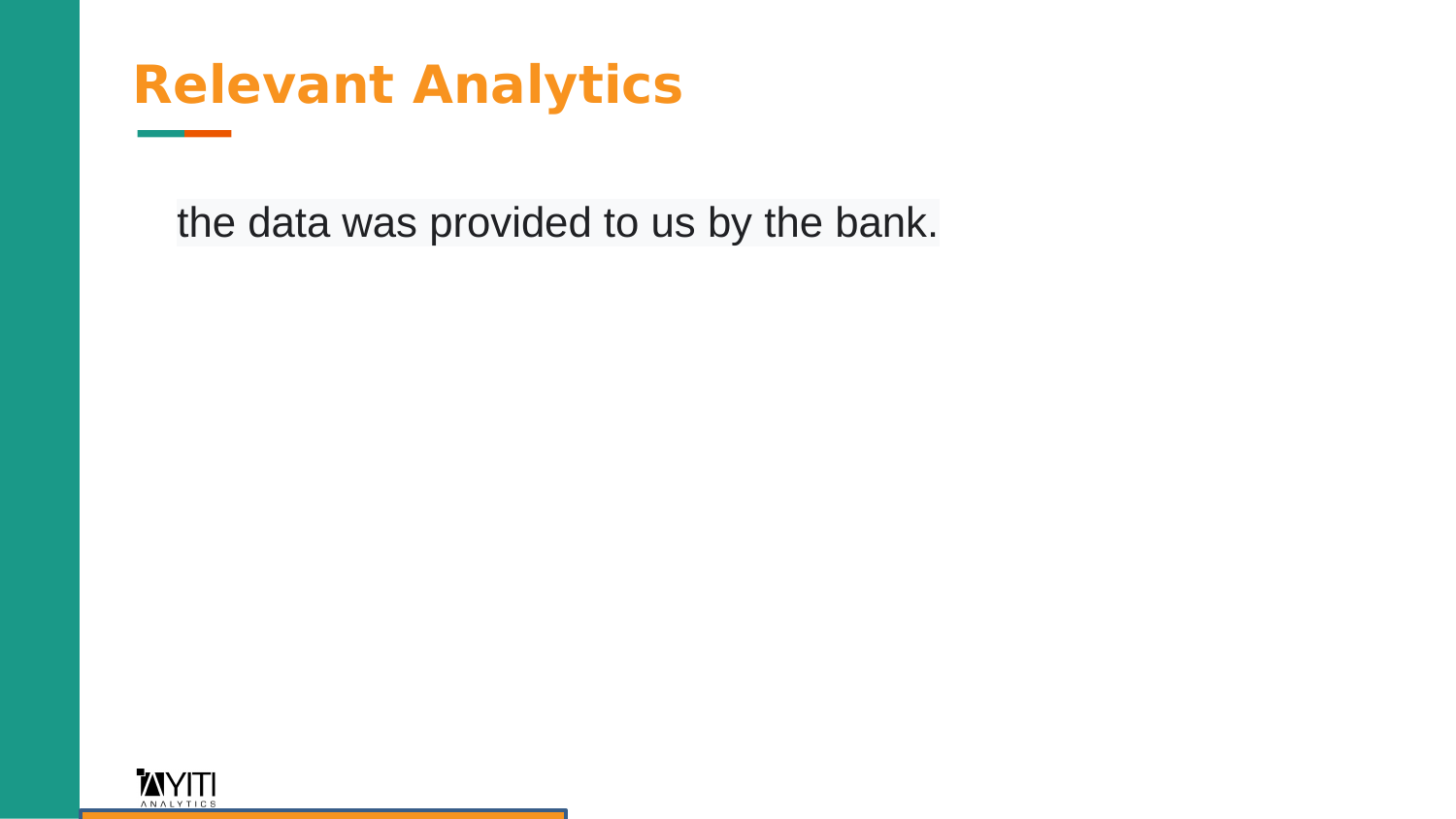

Relevant Analytics
the data was provided to us by the bank.